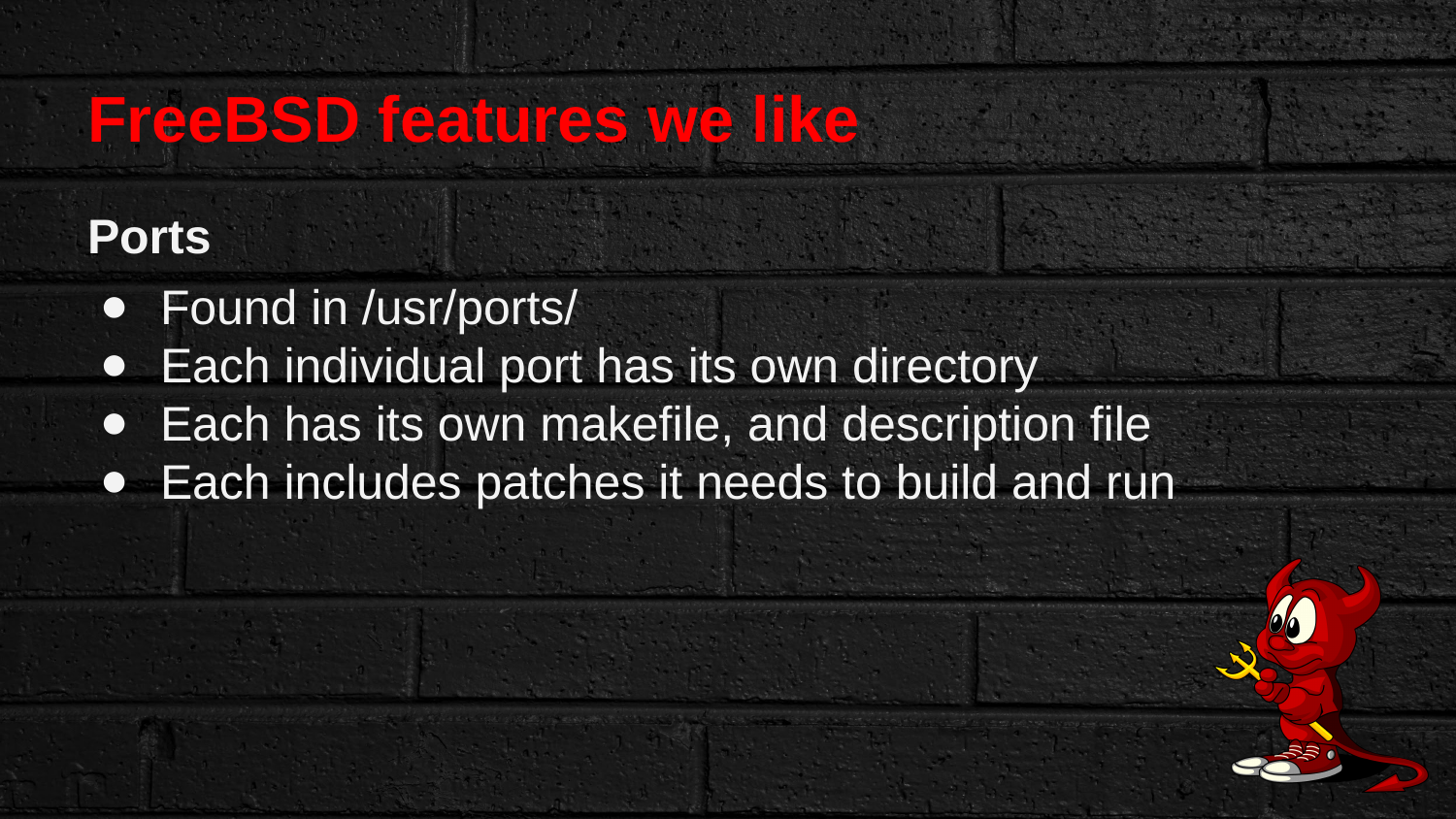

# FreeBSD features we like
Ports
Found in /usr/ports/
Each individual port has its own directory
Each has its own makefile, and description file
Each includes patches it needs to build and run